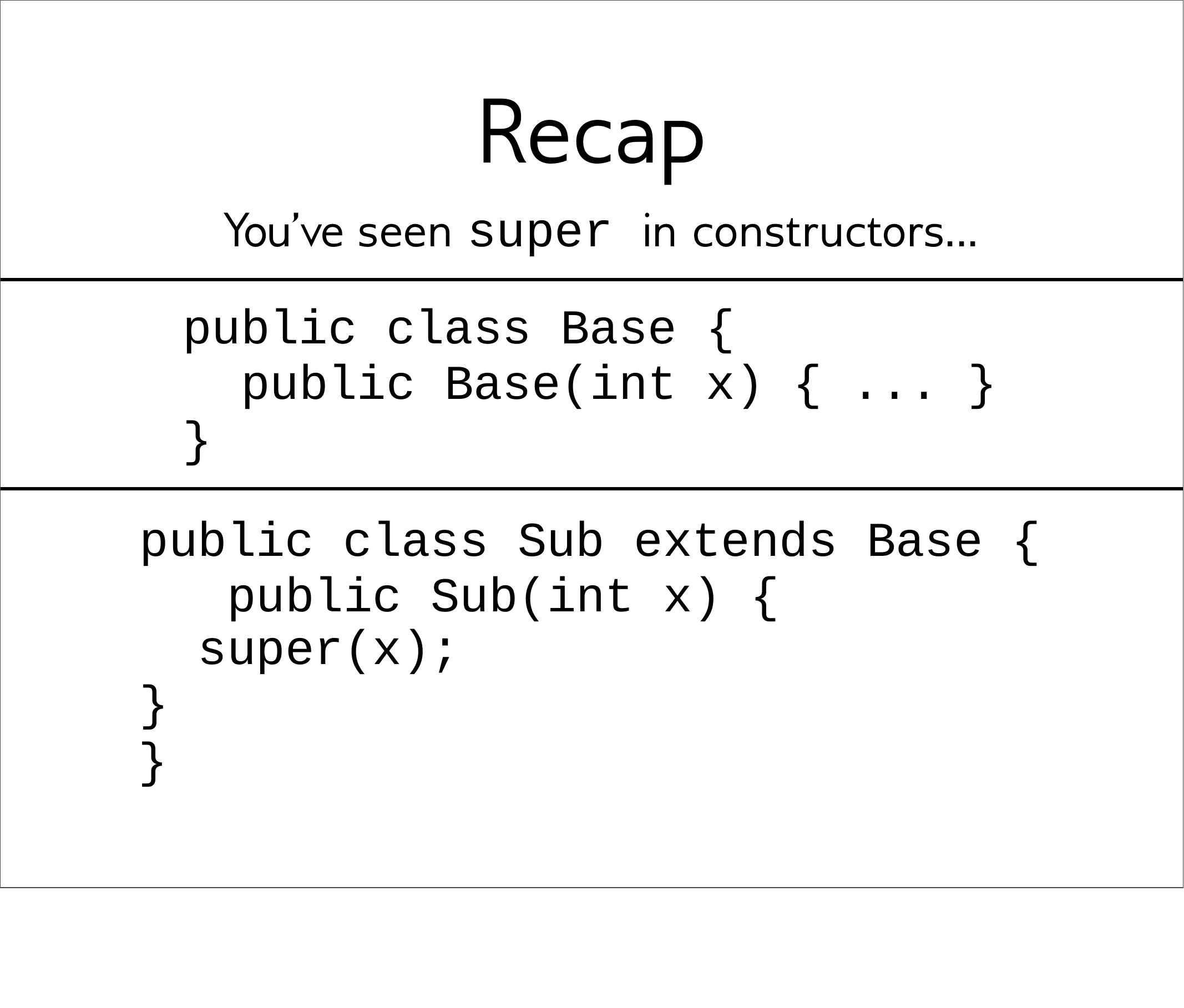

# Recap
You’ve seen super in constructors...
public class Base {
public Base(int x) { ... }
}
public class Sub extends Base {  public Sub(int x) {
super(x);
}
}